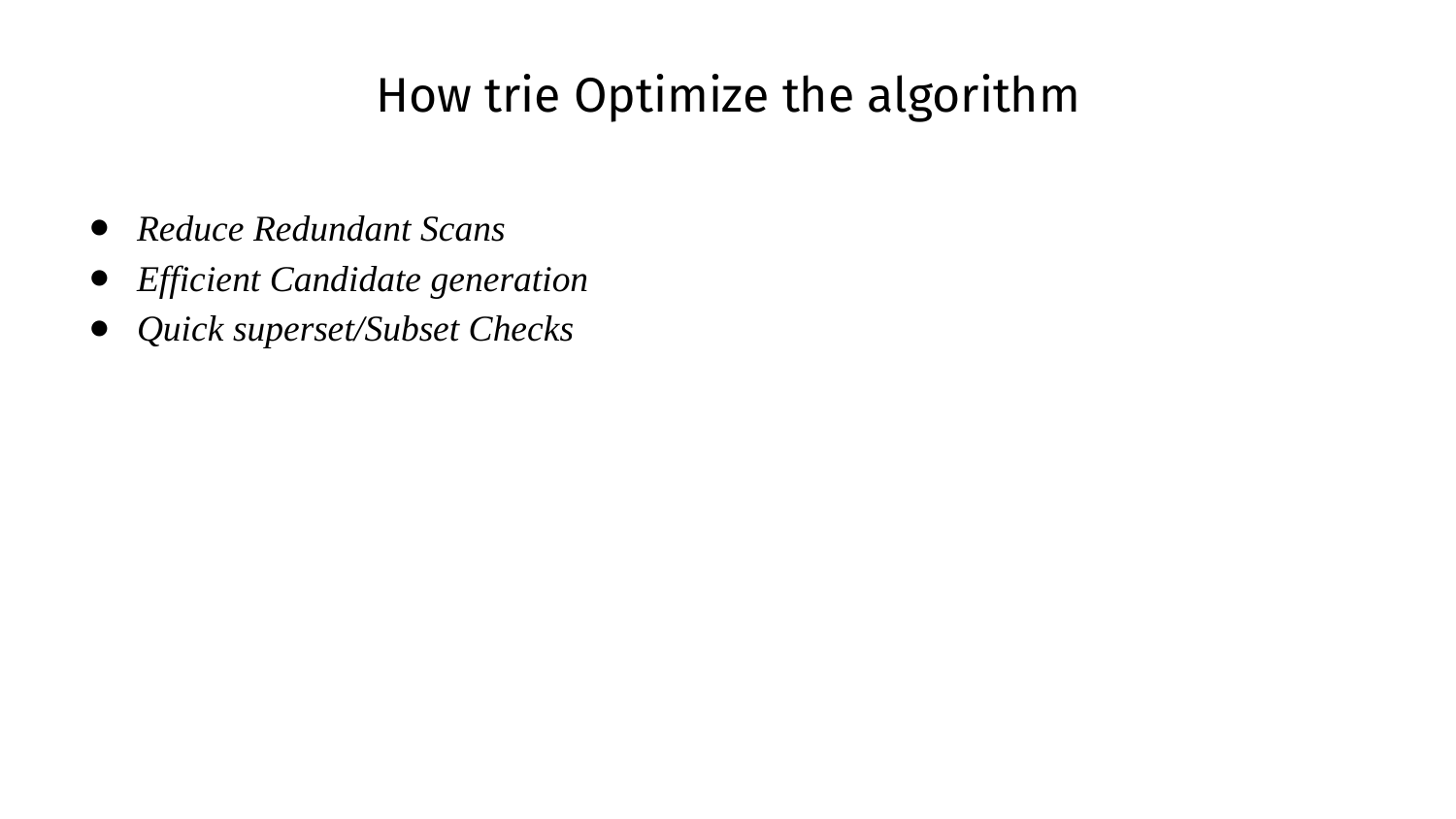

# How trie Optimize the algorithm
Reduce Redundant Scans
Efficient Candidate generation
Quick superset/Subset Checks